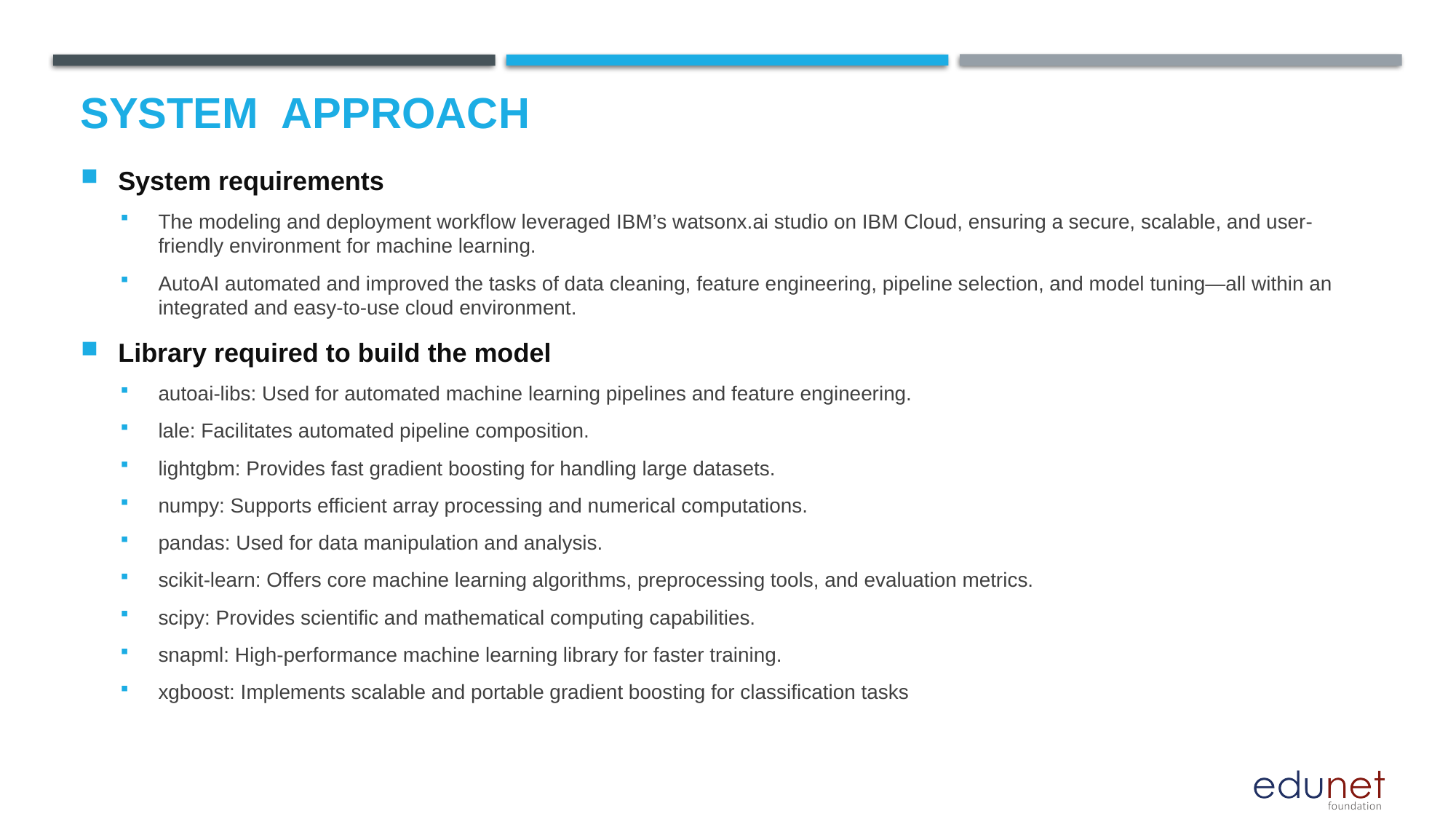

# System  Approach
System requirements
The modeling and deployment workflow leveraged IBM’s watsonx.ai studio on IBM Cloud, ensuring a secure, scalable, and user-friendly environment for machine learning.
AutoAI automated and improved the tasks of data cleaning, feature engineering, pipeline selection, and model tuning—all within an integrated and easy-to-use cloud environment.
Library required to build the model
autoai-libs: Used for automated machine learning pipelines and feature engineering.
lale: Facilitates automated pipeline composition.
lightgbm: Provides fast gradient boosting for handling large datasets.
numpy: Supports efficient array processing and numerical computations.
pandas: Used for data manipulation and analysis.
scikit-learn: Offers core machine learning algorithms, preprocessing tools, and evaluation metrics.
scipy: Provides scientific and mathematical computing capabilities.
snapml: High-performance machine learning library for faster training.
xgboost: Implements scalable and portable gradient boosting for classification tasks